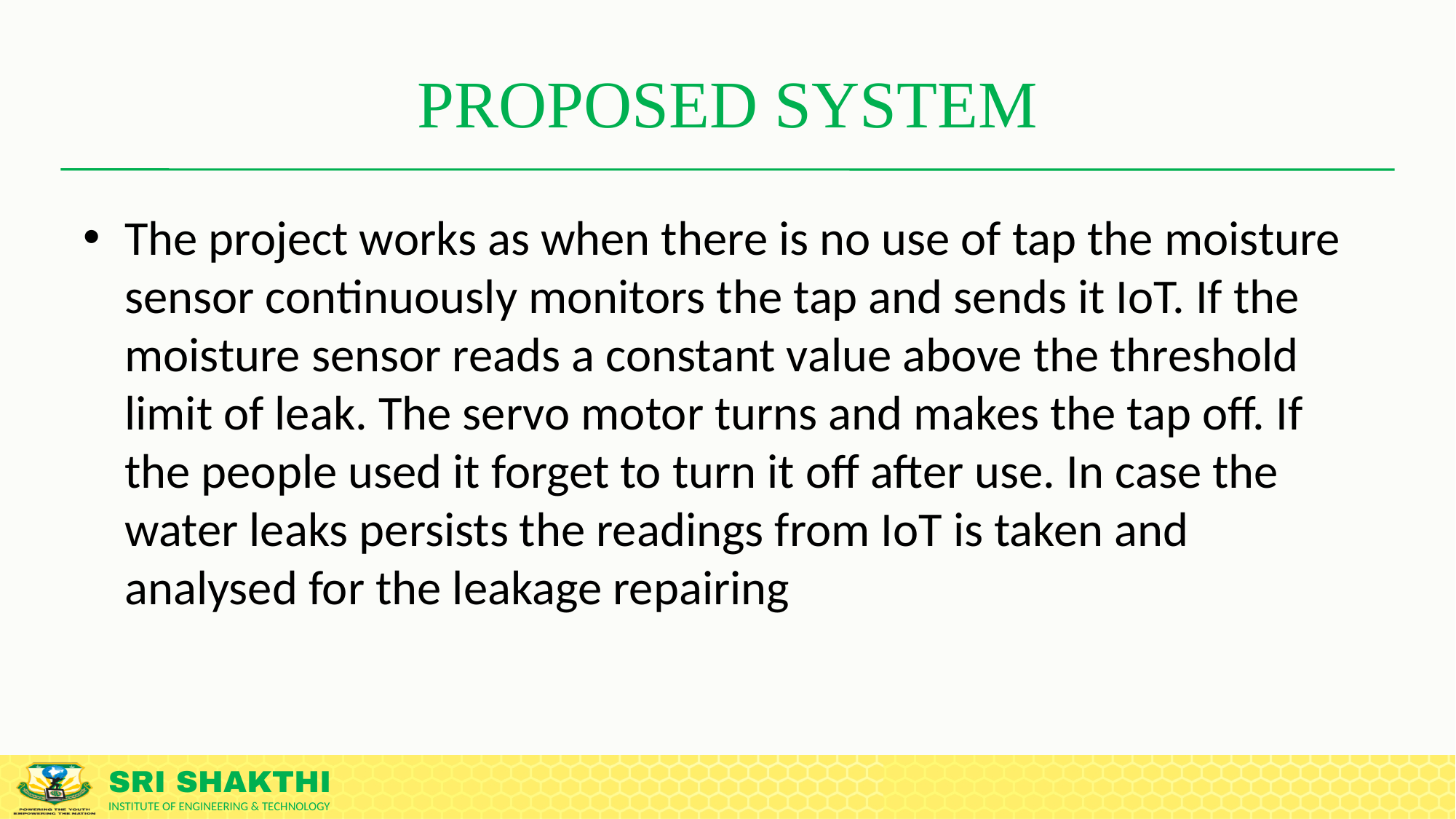

# PROPOSED SYSTEM
The project works as when there is no use of tap the moisture sensor continuously monitors the tap and sends it IoT. If the moisture sensor reads a constant value above the threshold limit of leak. The servo motor turns and makes the tap off. If the people used it forget to turn it off after use. In case the water leaks persists the readings from IoT is taken and analysed for the leakage repairing